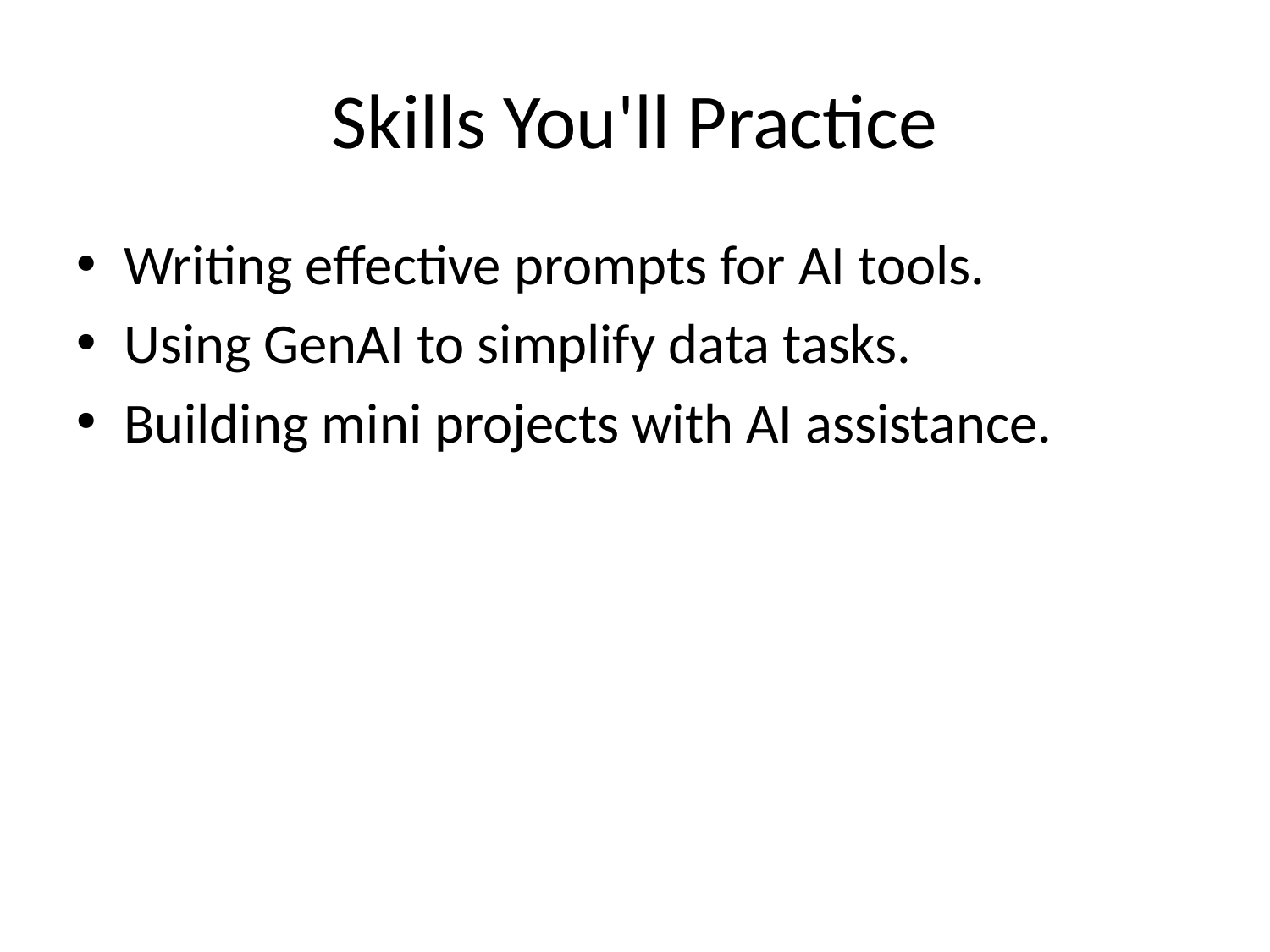

# Skills You'll Practice
Writing effective prompts for AI tools.
Using GenAI to simplify data tasks.
Building mini projects with AI assistance.